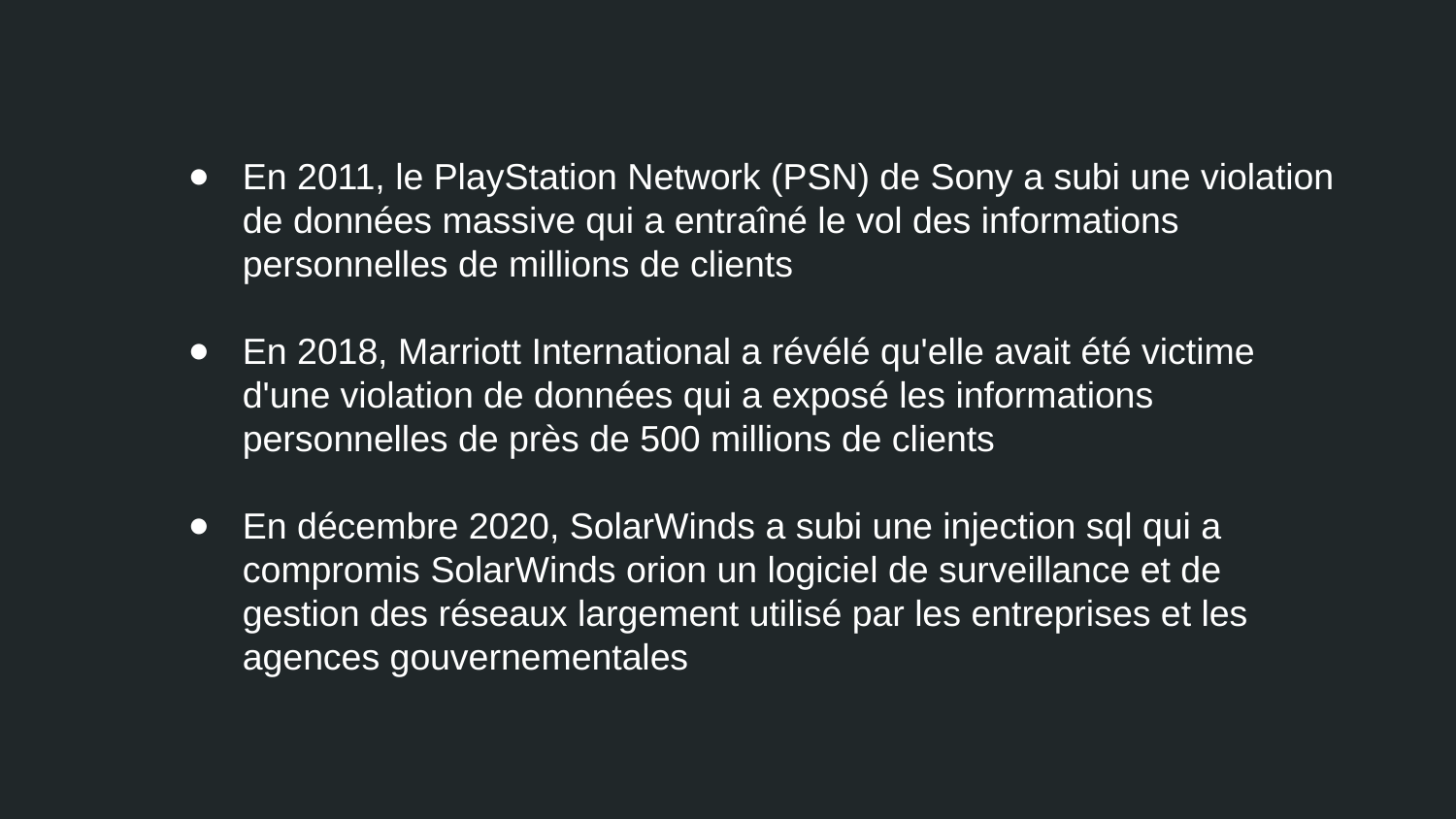

En 2011, le PlayStation Network (PSN) de Sony a subi une violation de données massive qui a entraîné le vol des informations personnelles de millions de clients

En 2018, Marriott International a révélé qu'elle avait été victime d'une violation de données qui a exposé les informations personnelles de près de 500 millions de clients

En décembre 2020, SolarWinds a subi une injection sql qui a compromis SolarWinds orion un logiciel de surveillance et de gestion des réseaux largement utilisé par les entreprises et les agences gouvernementales